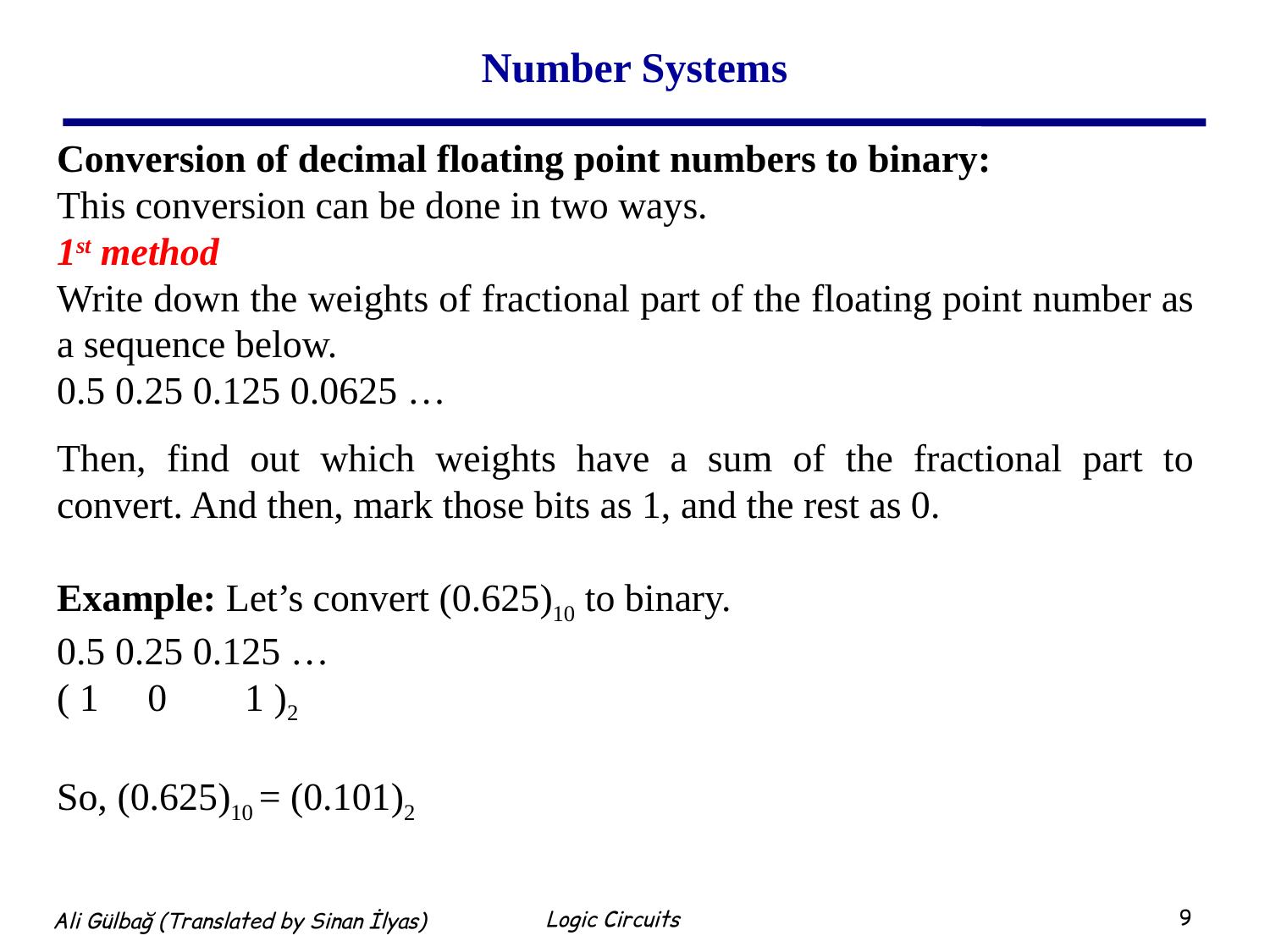

# Number Systems
Conversion of decimal floating point numbers to binary:
This conversion can be done in two ways.
1st method
Write down the weights of fractional part of the floating point number as a sequence below.
0.5 0.25 0.125 0.0625 …

Then, find out which weights have a sum of the fractional part to convert. And then, mark those bits as 1, and the rest as 0.

Example: Let’s convert (0.625)10 to binary.
0.5 0.25 0.125 …
( 1     0        1 )2

So, (0.625)10 = (0.101)2
Logic Circuits